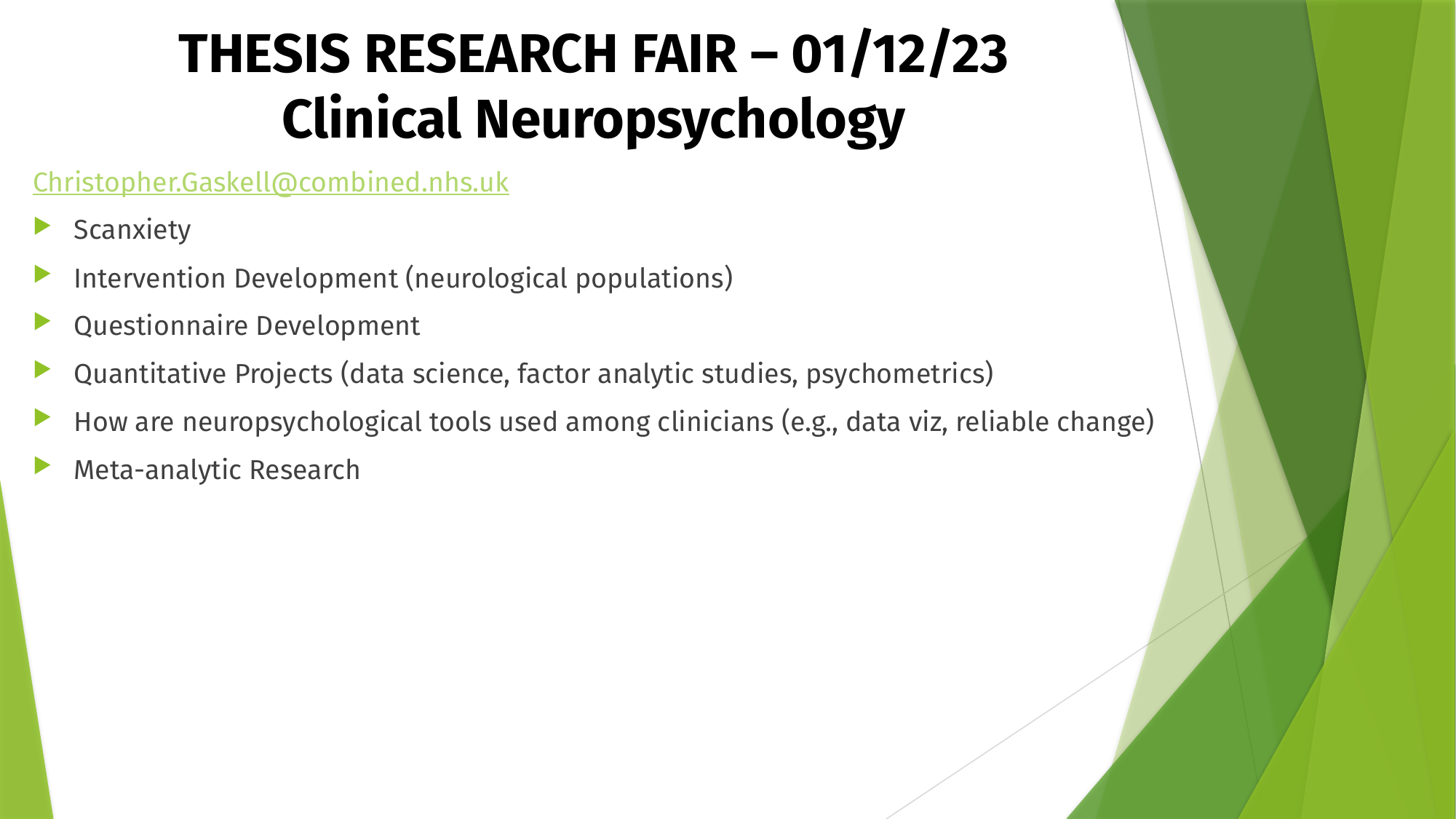

# THESIS RESEARCH FAIR – 01/12/23 Clinical Neuropsychology
Christopher.Gaskell@combined.nhs.uk
Scanxiety
Intervention Development (neurological populations)
Questionnaire Development
Quantitative Projects (data science, factor analytic studies, psychometrics)
How are neuropsychological tools used among clinicians (e.g., data viz, reliable change)
Meta-analytic Research